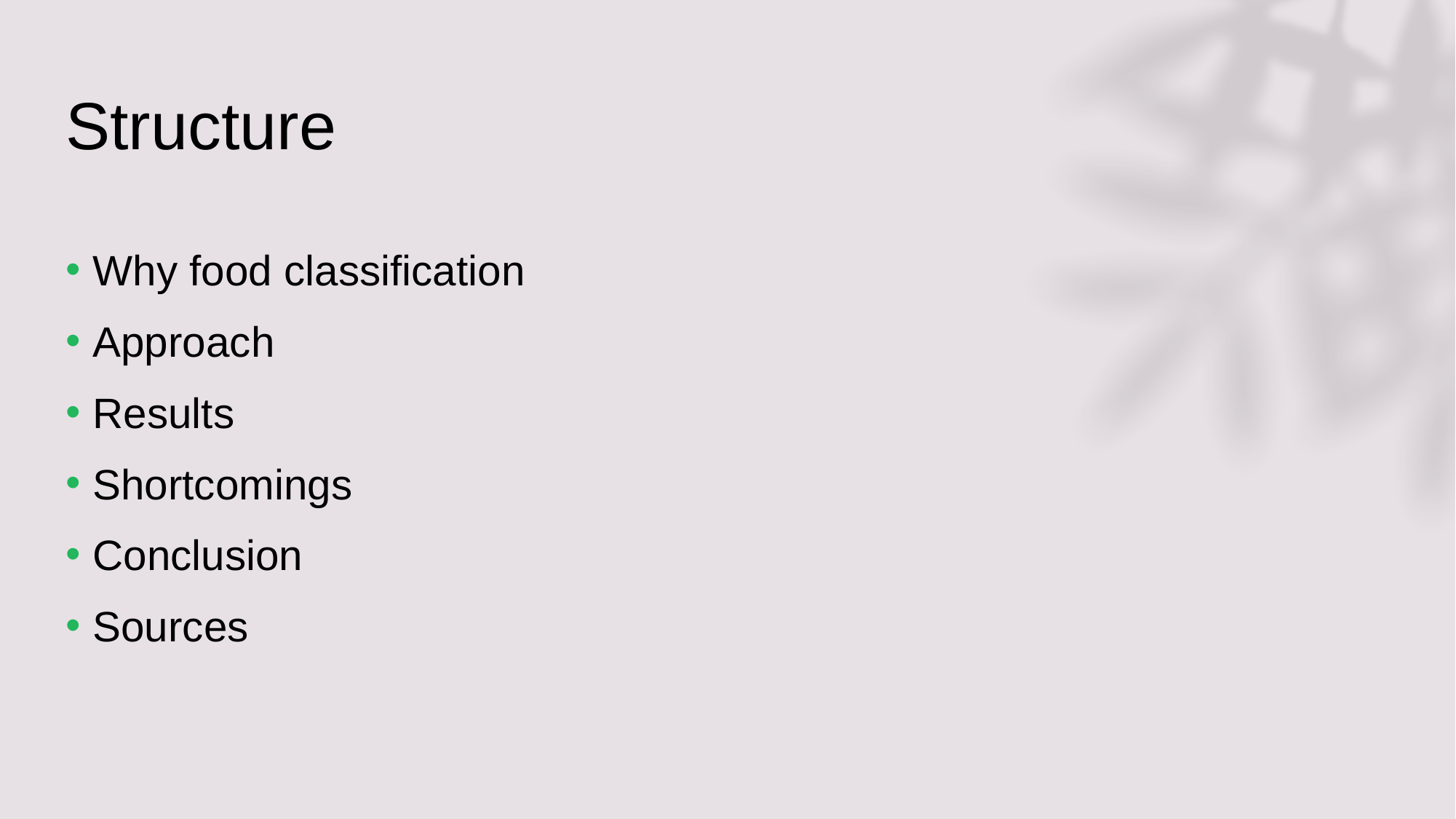

# Structure
Why food classification
Approach
Results
Shortcomings
Conclusion
Sources